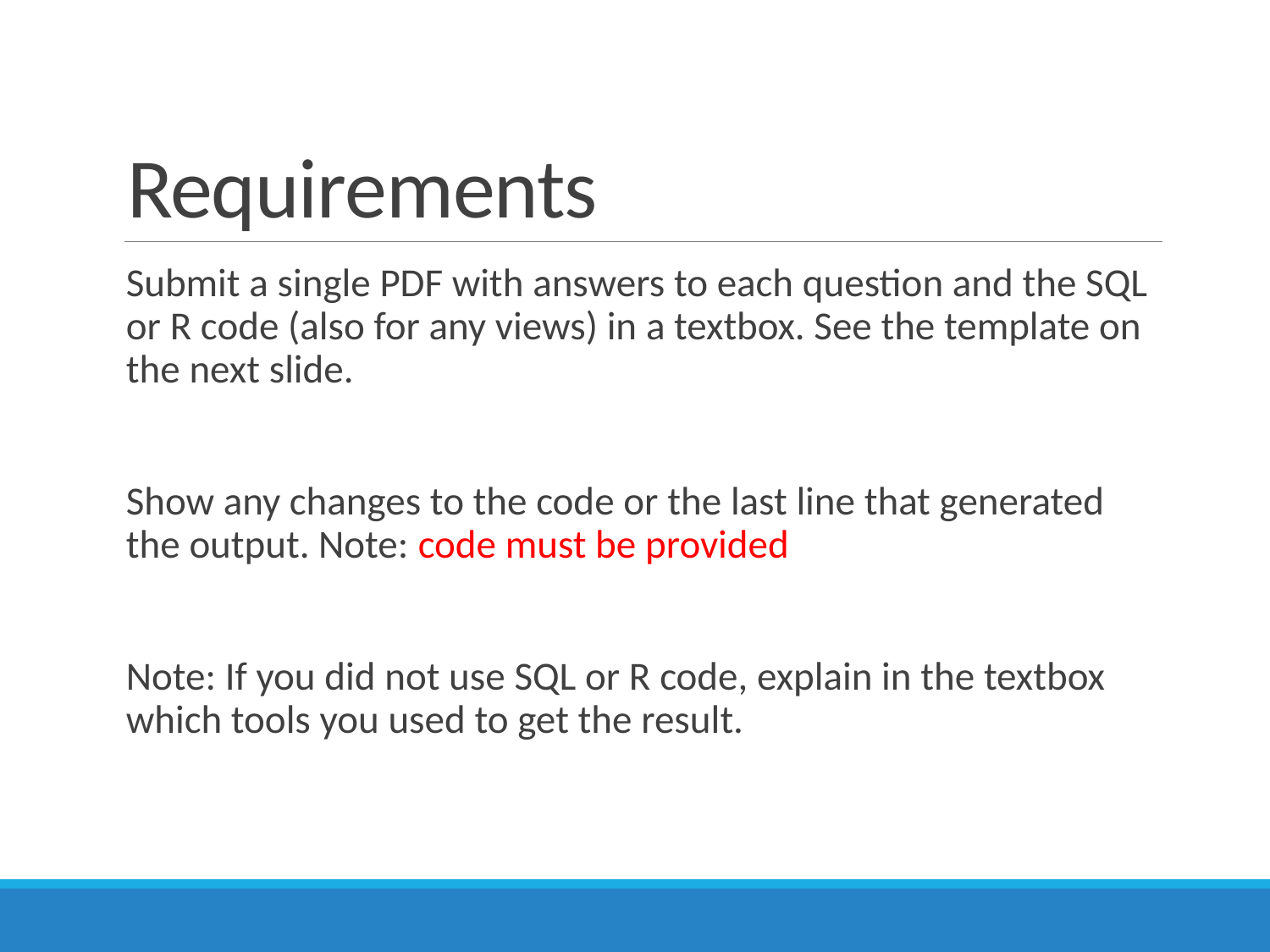

# Requirements
Submit a single PDF with answers to each question and the SQL or R code (also for any views) in a textbox. See the template on the next slide.

Show any changes to the code or the last line that generated the output. Note: code must be provided

Note: If you did not use SQL or R code, explain in the textbox which tools you used to get the result.